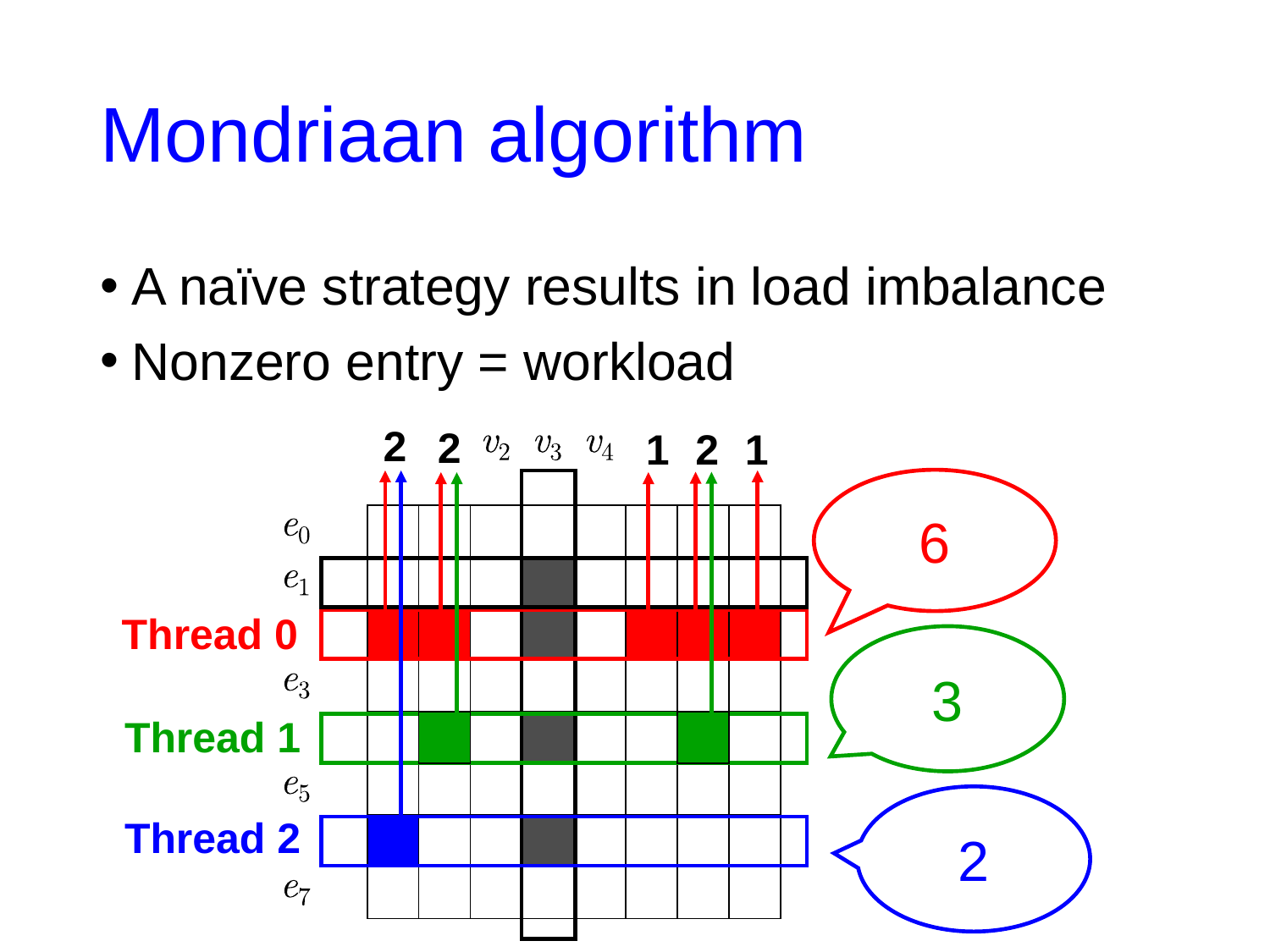

# Mondriaan algorithm
A naïve strategy results in load imbalance
Nonzero entry = workload
2
2
1
2
1

6

Thread 0

3

Thread 1

2
Thread 2